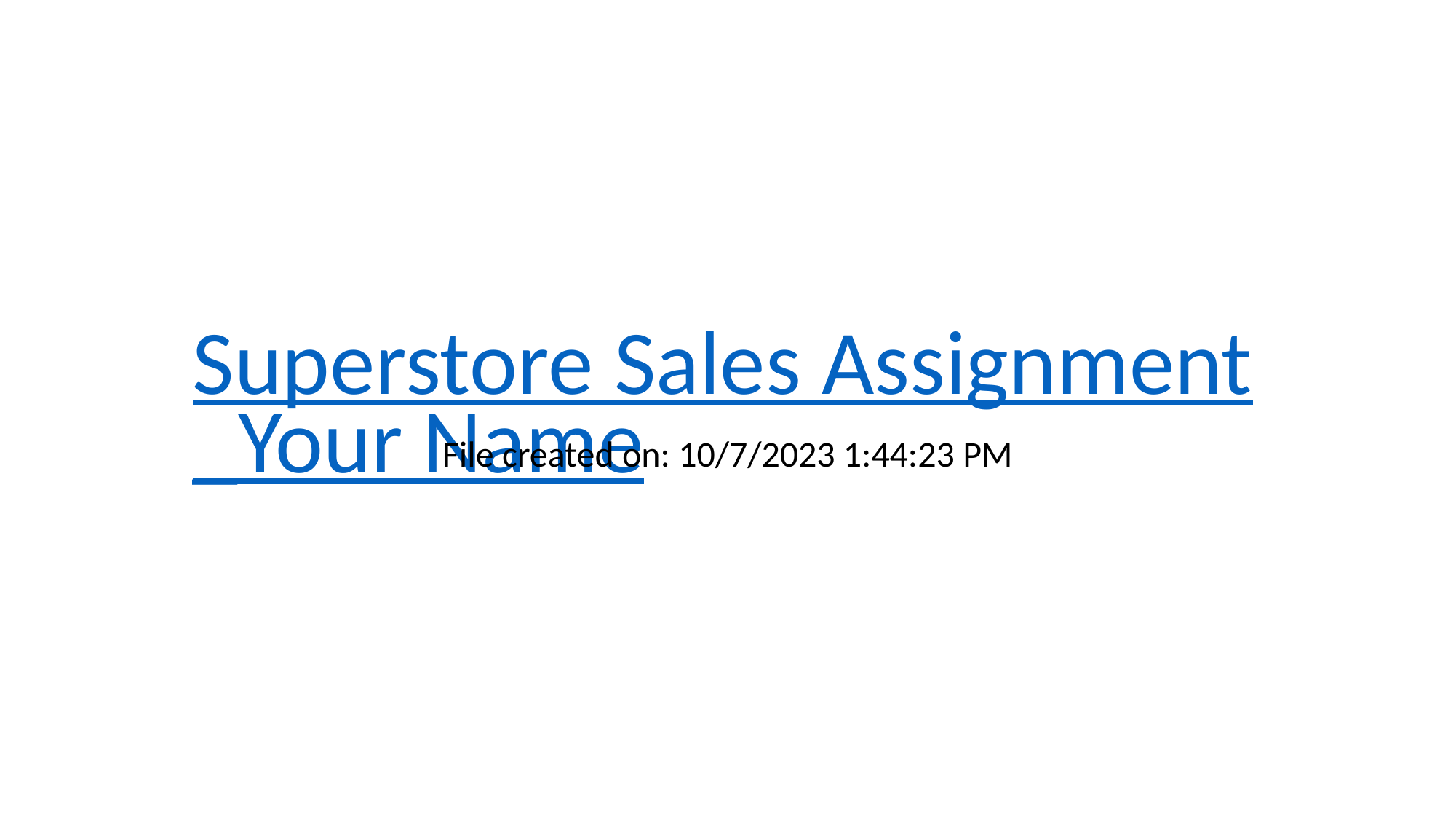

# Superstore Sales Assignment_Your Name
File created on: 10/7/2023 1:44:23 PM